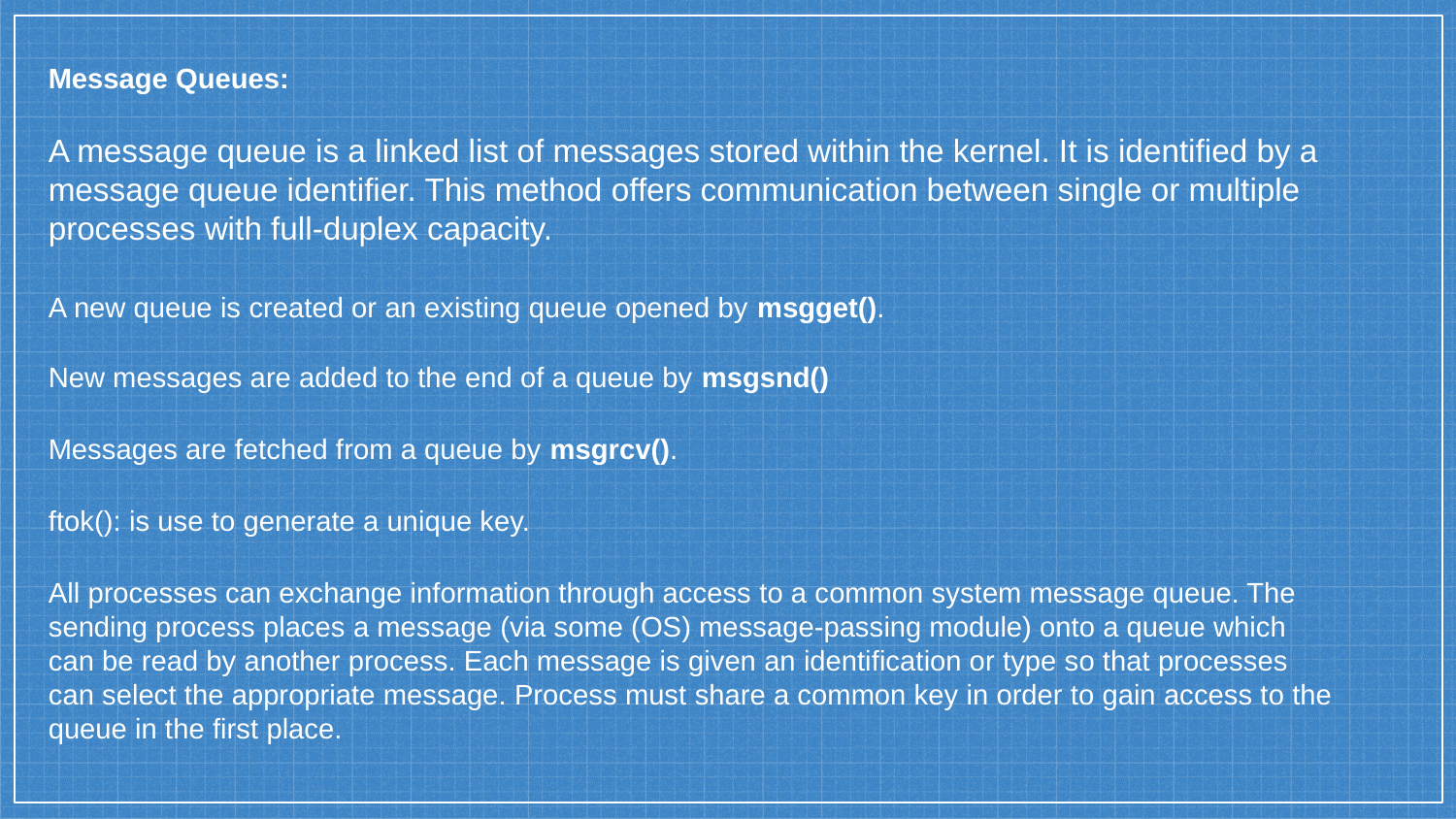

Message Queues:

A message queue is a linked list of messages stored within the kernel. It is identified by a message queue identifier. This method offers communication between single or multiple processes with full-duplex capacity.

A new queue is created or an existing queue opened by msgget().
New messages are added to the end of a queue by msgsnd()

Messages are fetched from a queue by msgrcv().

ftok(): is use to generate a unique key.

All processes can exchange information through access to a common system message queue. The sending process places a message (via some (OS) message-passing module) onto a queue which can be read by another process. Each message is given an identification or type so that processes can select the appropriate message. Process must share a common key in order to gain access to the queue in the first place.